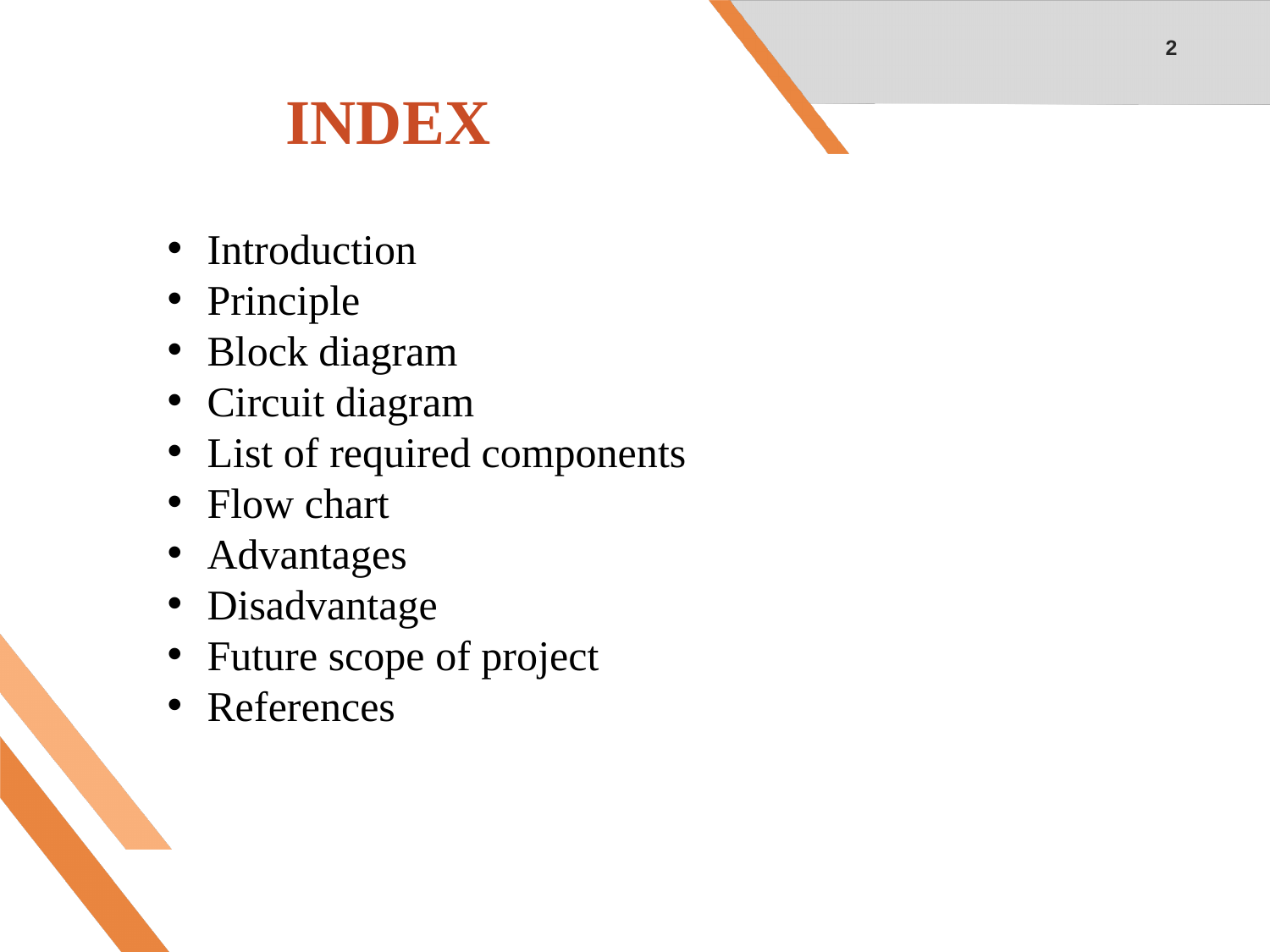

2
# INDEX
Introduction
Principle
Block diagram
Circuit diagram
List of required components
Flow chart
Advantages
Disadvantage
Future scope of project
References